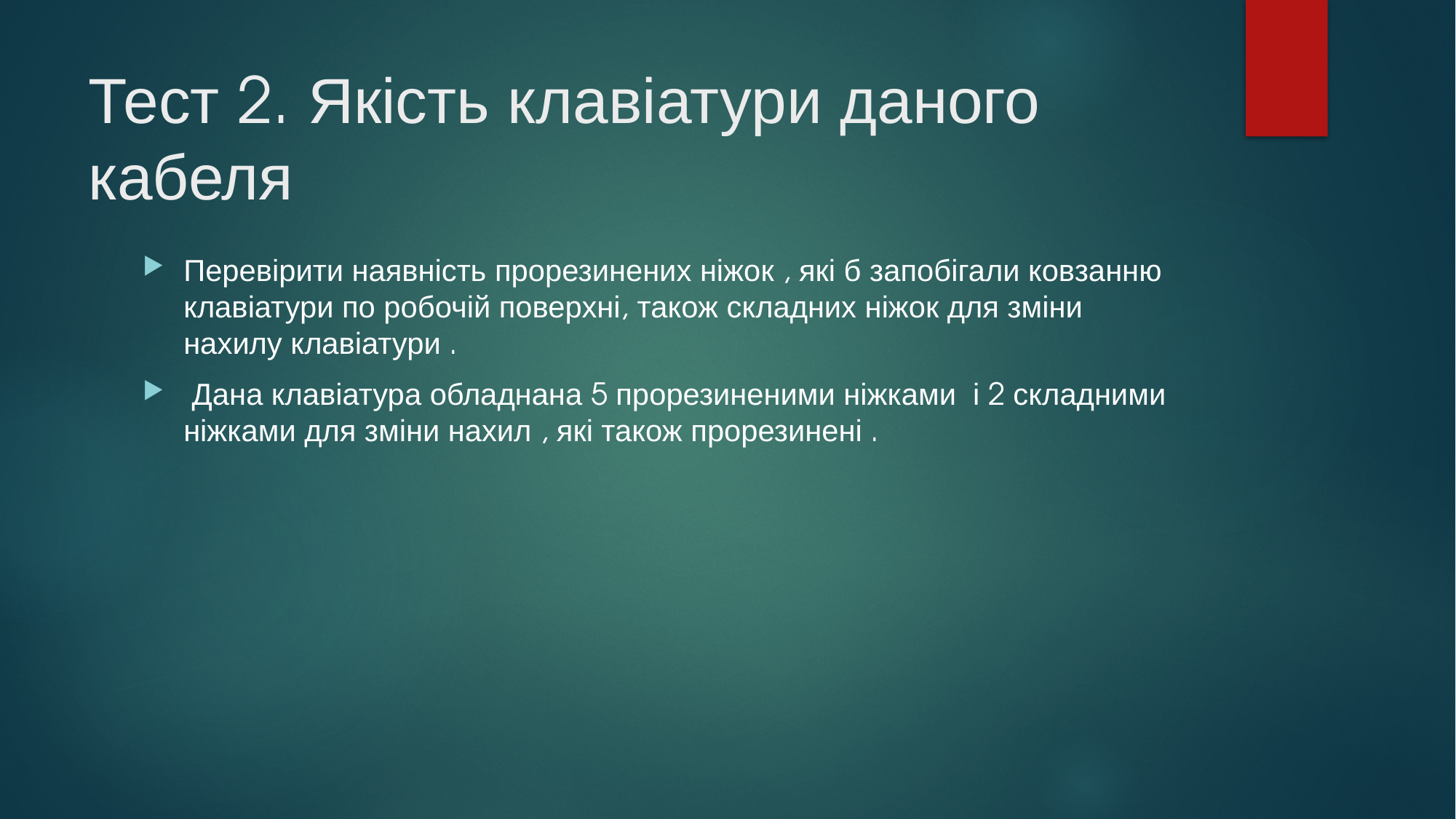

# Тест 2. Якість клавіатури даного кабеля
Перевірити наявність прорезинених ніжок , які б запобігали ковзанню клавіатури по робочій поверхні, також складних ніжок для зміни нахилу клавіатури .
 Дана клавіатура обладнана 5 прорезиненими ніжками  і 2 складними ніжками для зміни нахил , які також прорезинені .